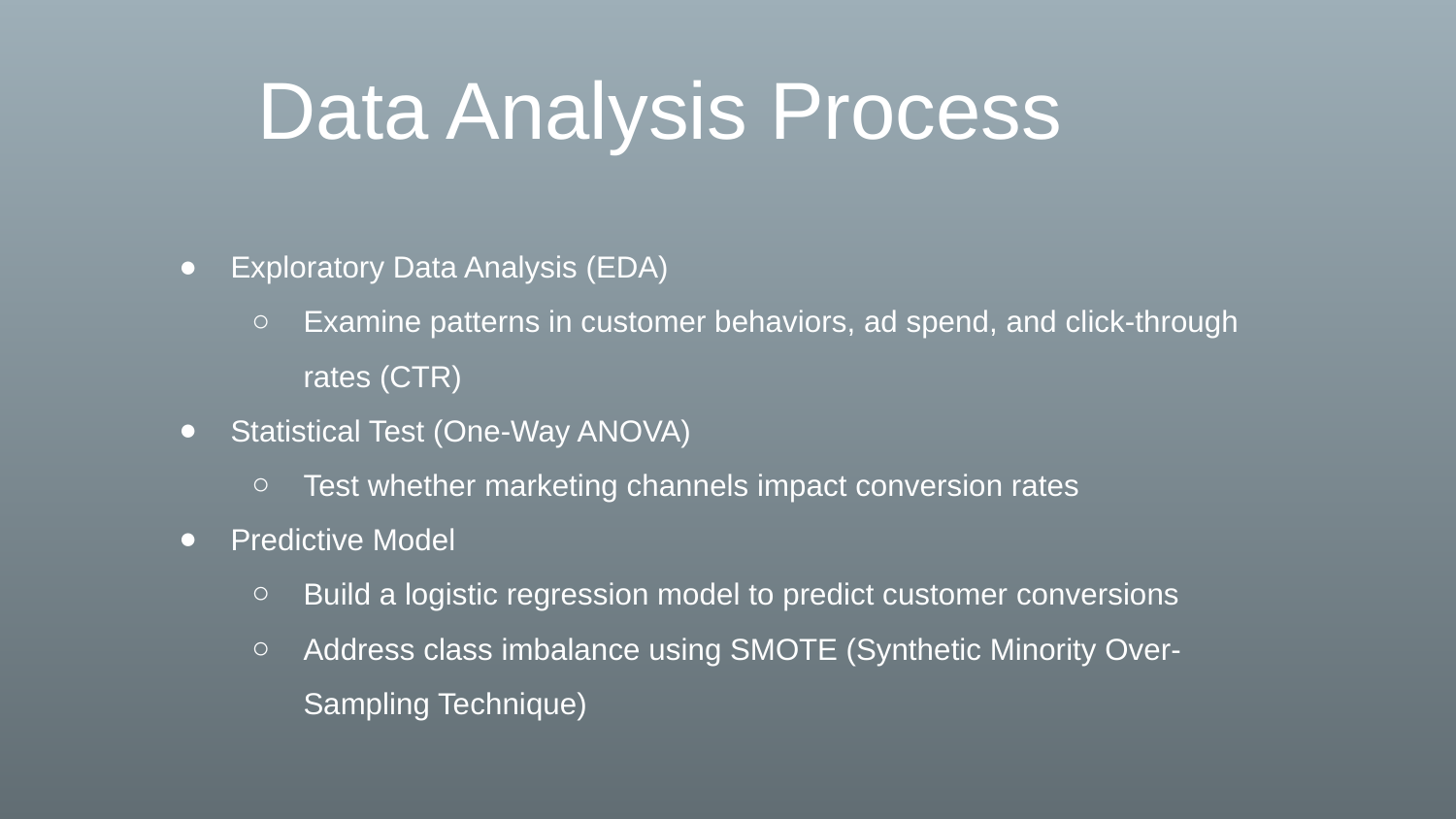

Data Analysis Process

Exploratory Data Analysis (EDA)
Examine patterns in customer behaviors, ad spend, and click-through rates (CTR)
Statistical Test (One-Way ANOVA)
Test whether marketing channels impact conversion rates
Predictive Model
Build a logistic regression model to predict customer conversions
Address class imbalance using SMOTE (Synthetic Minority Over-Sampling Technique)